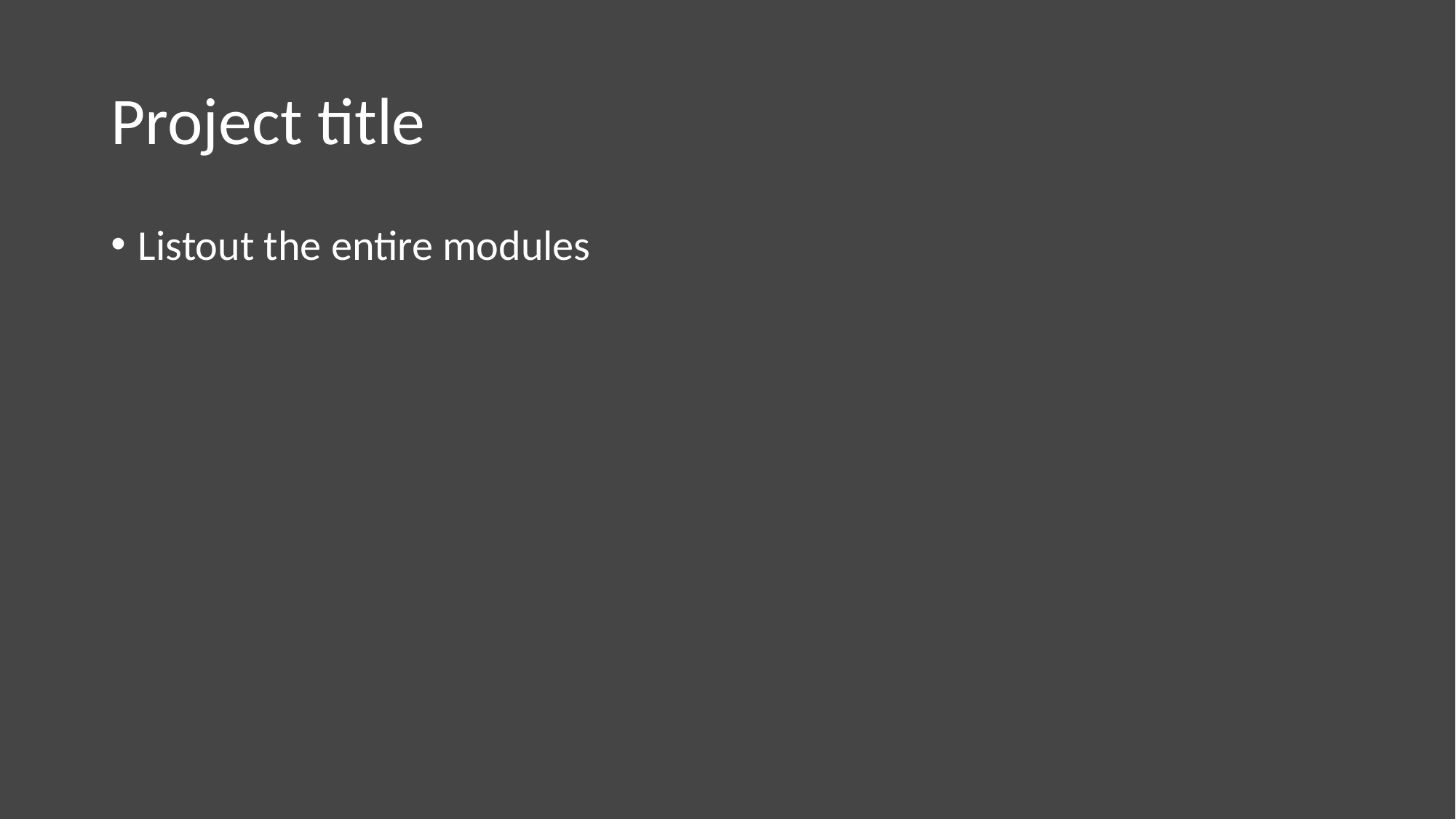

# Project title
Listout the entire modules